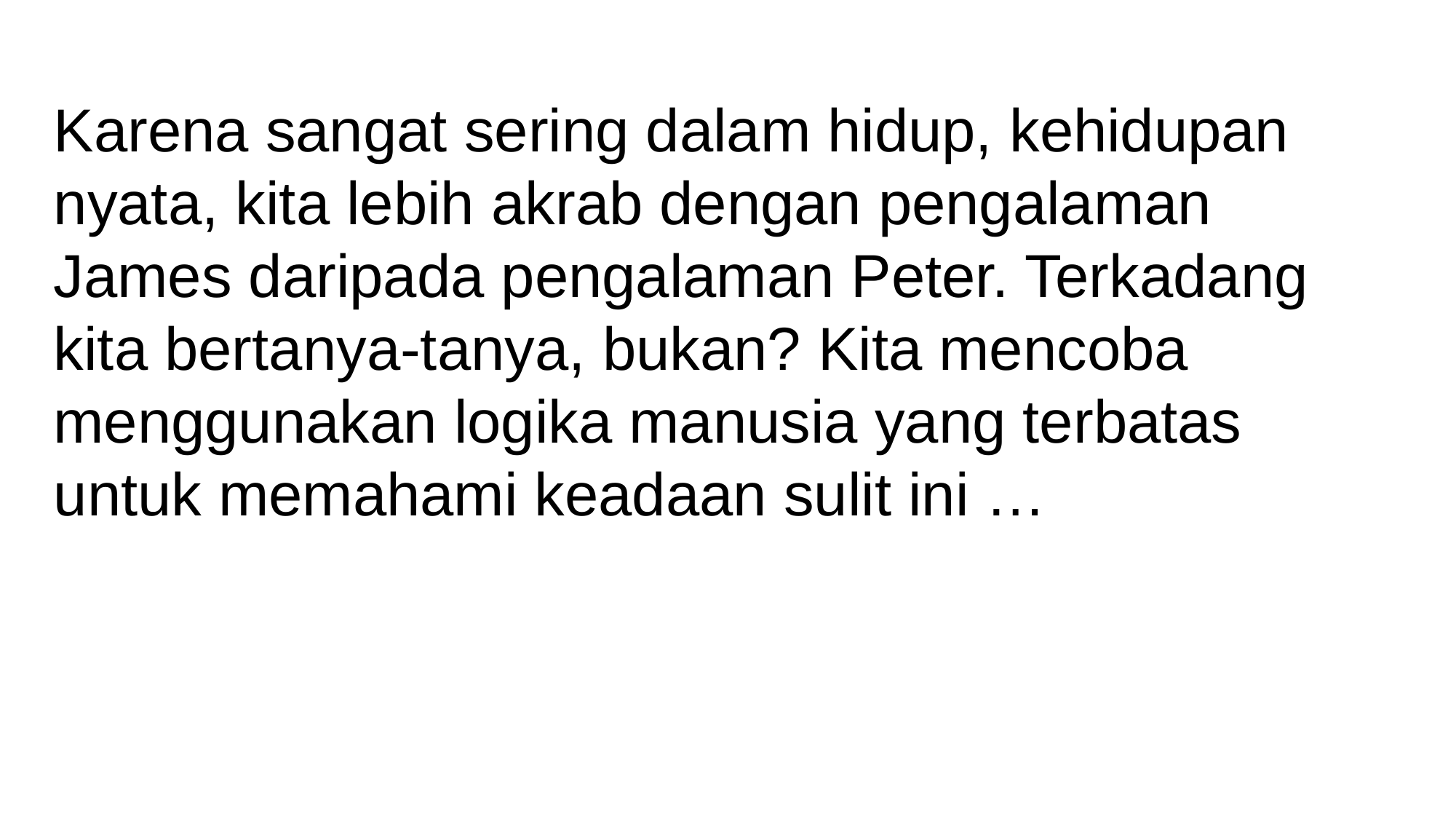

Karena sangat sering dalam hidup, kehidupan nyata, kita lebih akrab dengan pengalaman James daripada pengalaman Peter. Terkadang kita bertanya-tanya, bukan? Kita mencoba menggunakan logika manusia yang terbatas untuk memahami keadaan sulit ini …